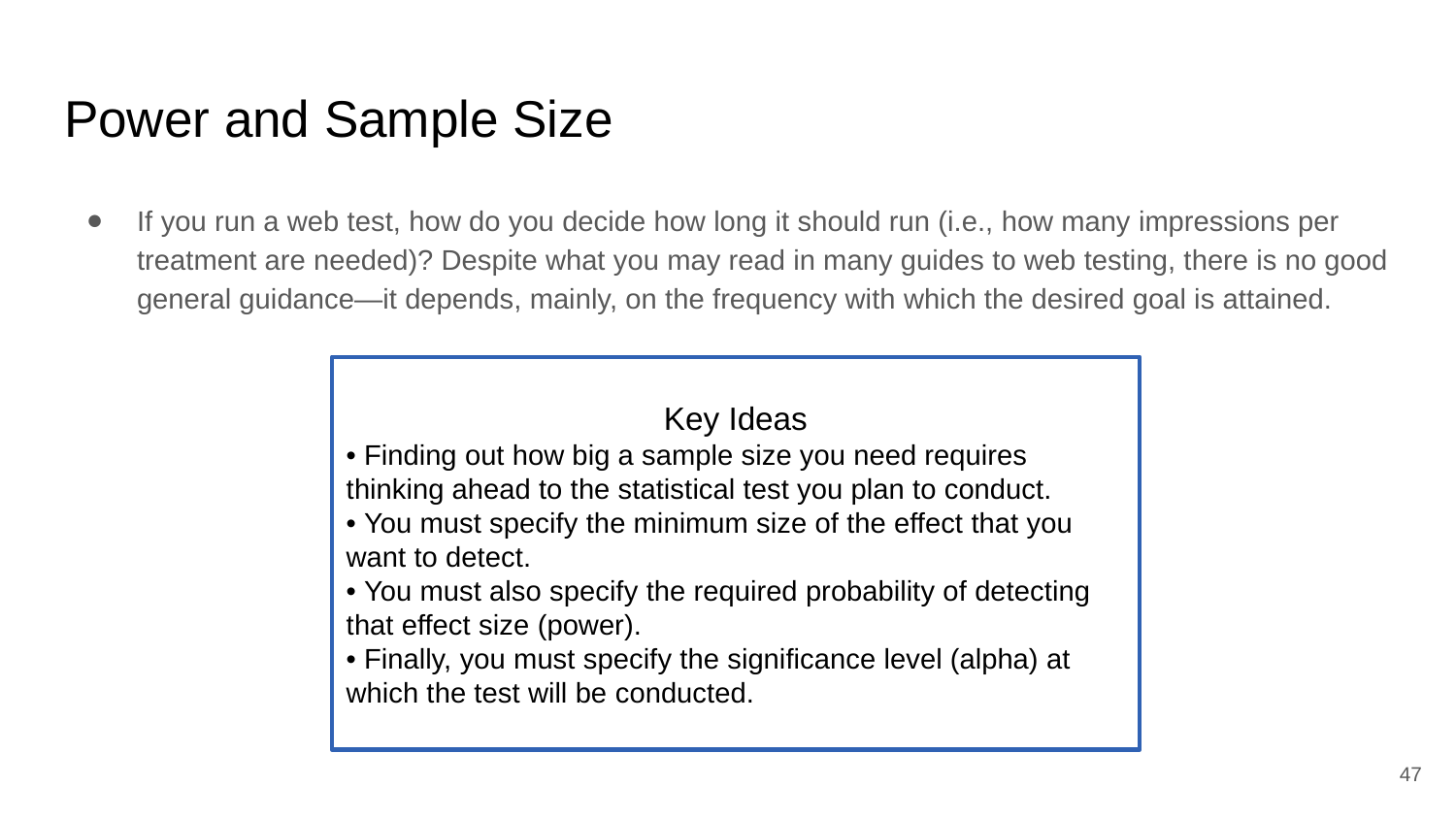

# Power and Sample Size
If you run a web test, how do you decide how long it should run (i.e., how many impressions per treatment are needed)? Despite what you may read in many guides to web testing, there is no good general guidance—it depends, mainly, on the frequency with which the desired goal is attained.
Key Ideas
• Finding out how big a sample size you need requires thinking ahead to the statistical test you plan to conduct.
• You must specify the minimum size of the effect that you want to detect.
• You must also specify the required probability of detecting that effect size (power).
• Finally, you must specify the significance level (alpha) at which the test will be conducted.
47